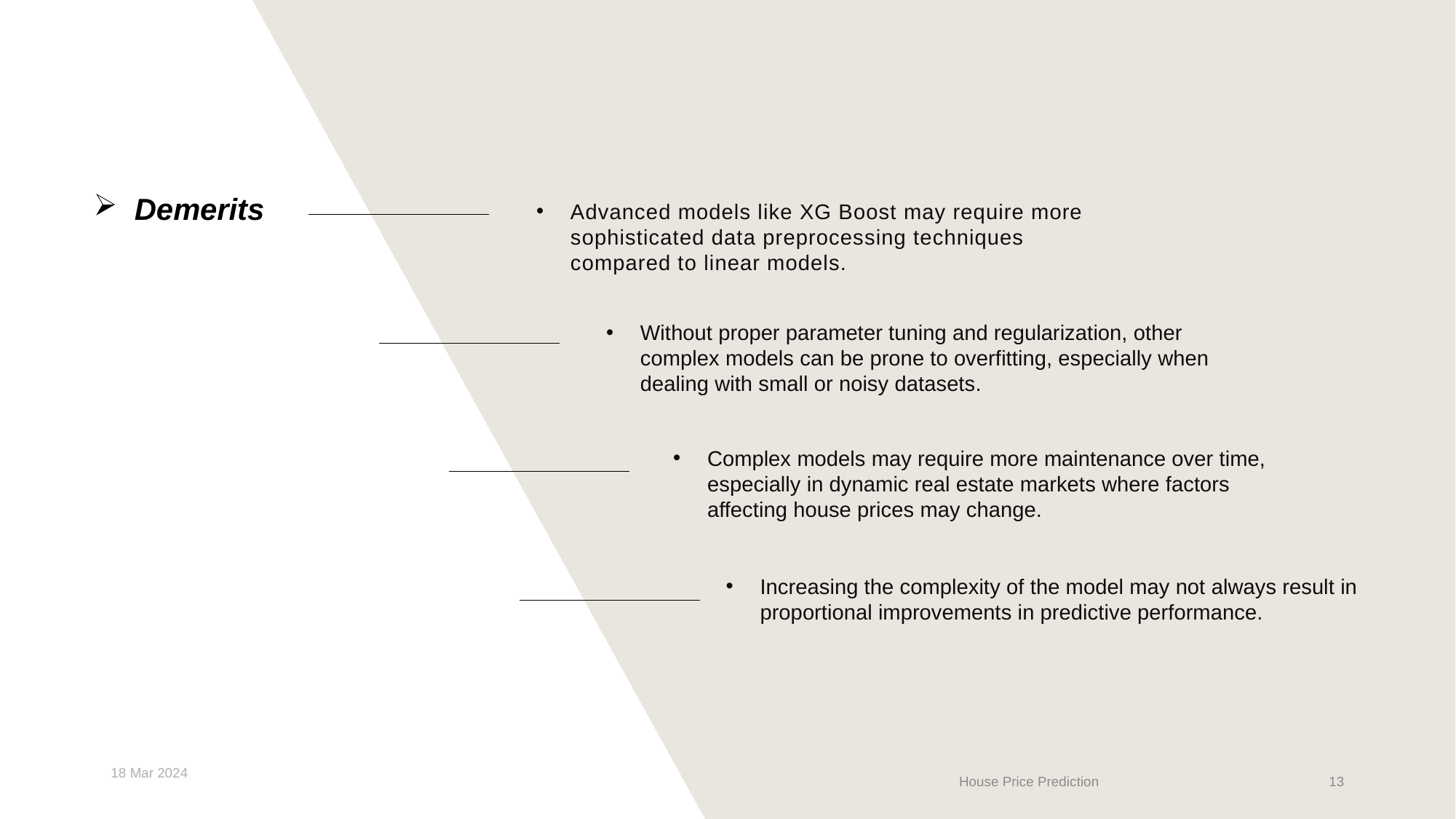

Demerits
Advanced models like XG Boost may require more sophisticated data preprocessing techniques compared to linear models.
Without proper parameter tuning and regularization, other complex models can be prone to overfitting, especially when dealing with small or noisy datasets.
Complex models may require more maintenance over time, especially in dynamic real estate markets where factors affecting house prices may change.
Increasing the complexity of the model may not always result in proportional improvements in predictive performance.
18 Mar 2024

House Price Prediction
13